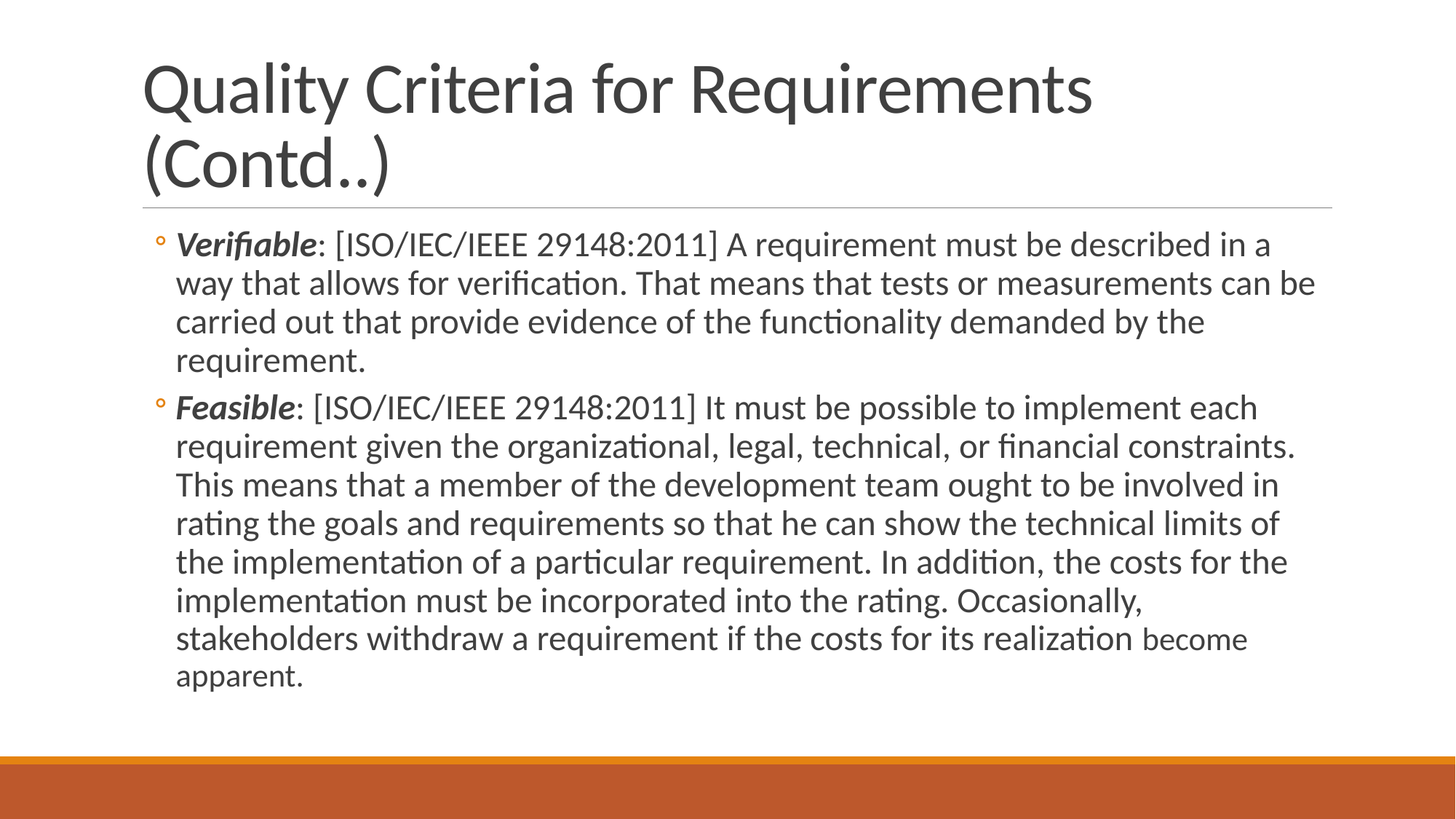

# Quality Criteria for Requirements (Contd..)
Verifiable: [ISO/IEC/IEEE 29148:2011] A requirement must be described in a way that allows for verification. That means that tests or measurements can be carried out that provide evidence of the functionality demanded by the requirement.
Feasible: [ISO/IEC/IEEE 29148:2011] It must be possible to implement each requirement given the organizational, legal, technical, or financial constraints. This means that a member of the development team ought to be involved in rating the goals and requirements so that he can show the technical limits of the implementation of a particular requirement. In addition, the costs for the implementation must be incorporated into the rating. Occasionally, stakeholders withdraw a requirement if the costs for its realization become apparent.